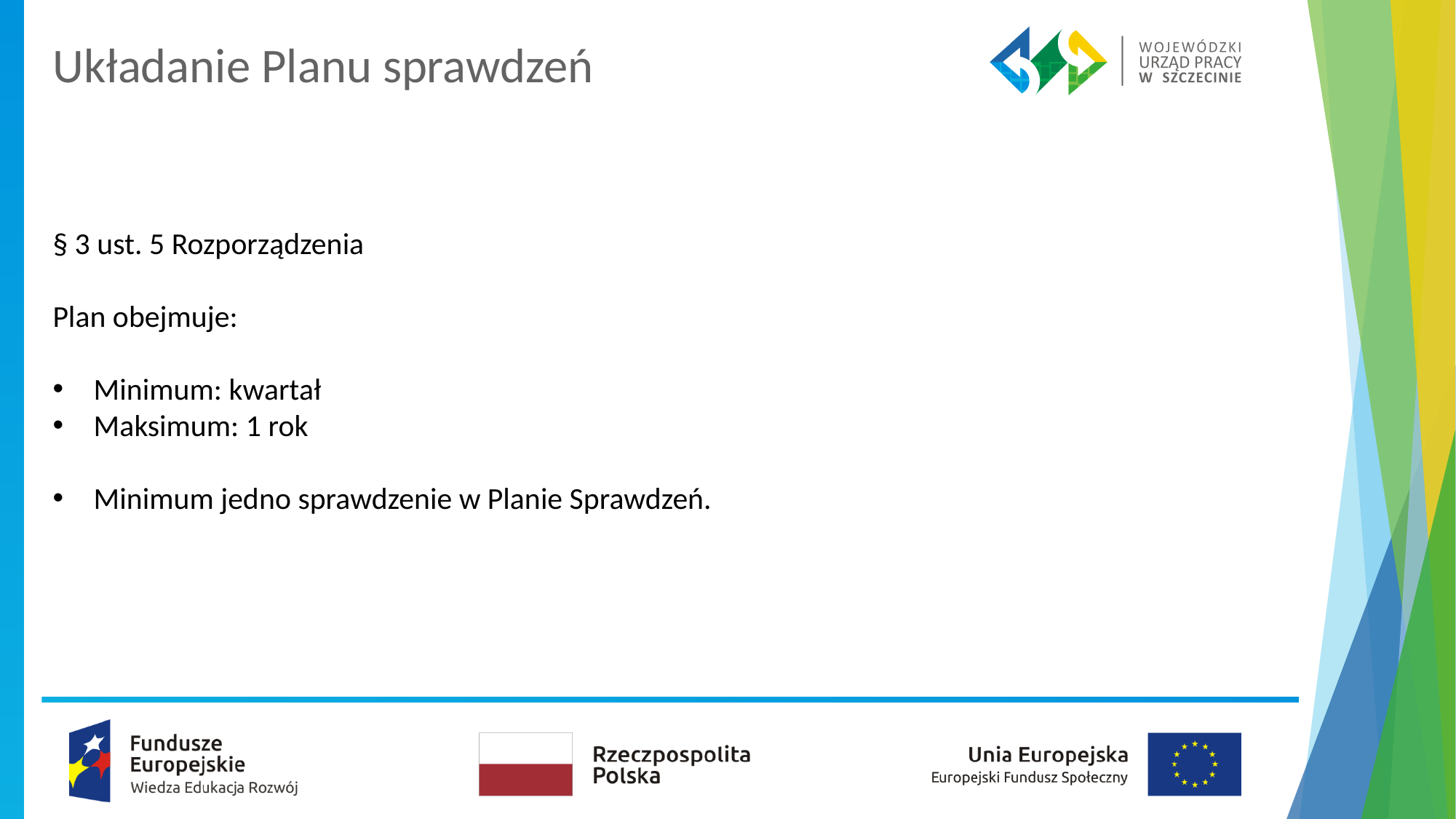

# Układanie Planu sprawdzeń
§ 3 ust. 5 Rozporządzenia

Plan obejmuje:

Minimum: kwartał
Maksimum: 1 rok

Minimum jedno sprawdzenie w Planie Sprawdzeń.